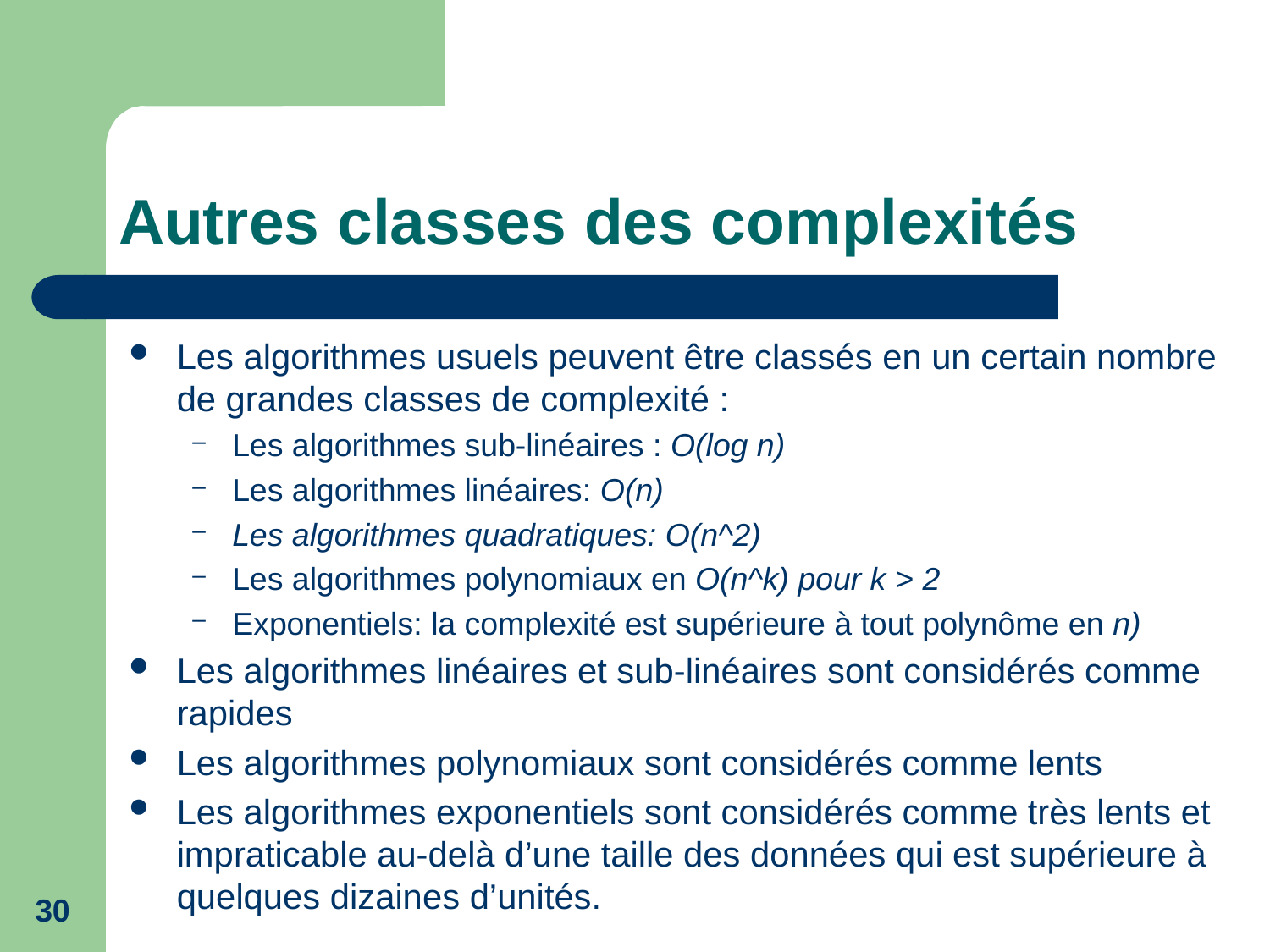

# Autres classes des complexités
Les algorithmes usuels peuvent être classés en un certain nombre de grandes classes de complexité :
Les algorithmes sub-linéaires : O(log n)
Les algorithmes linéaires: O(n)
Les algorithmes quadratiques: O(n^2)
Les algorithmes polynomiaux en O(n^k) pour k > 2
Exponentiels: la complexité est supérieure à tout polynôme en n)
Les algorithmes linéaires et sub-linéaires sont considérés comme rapides
Les algorithmes polynomiaux sont considérés comme lents
Les algorithmes exponentiels sont considérés comme très lents et impraticable au-delà d’une taille des données qui est supérieure à quelques dizaines d’unités.
30